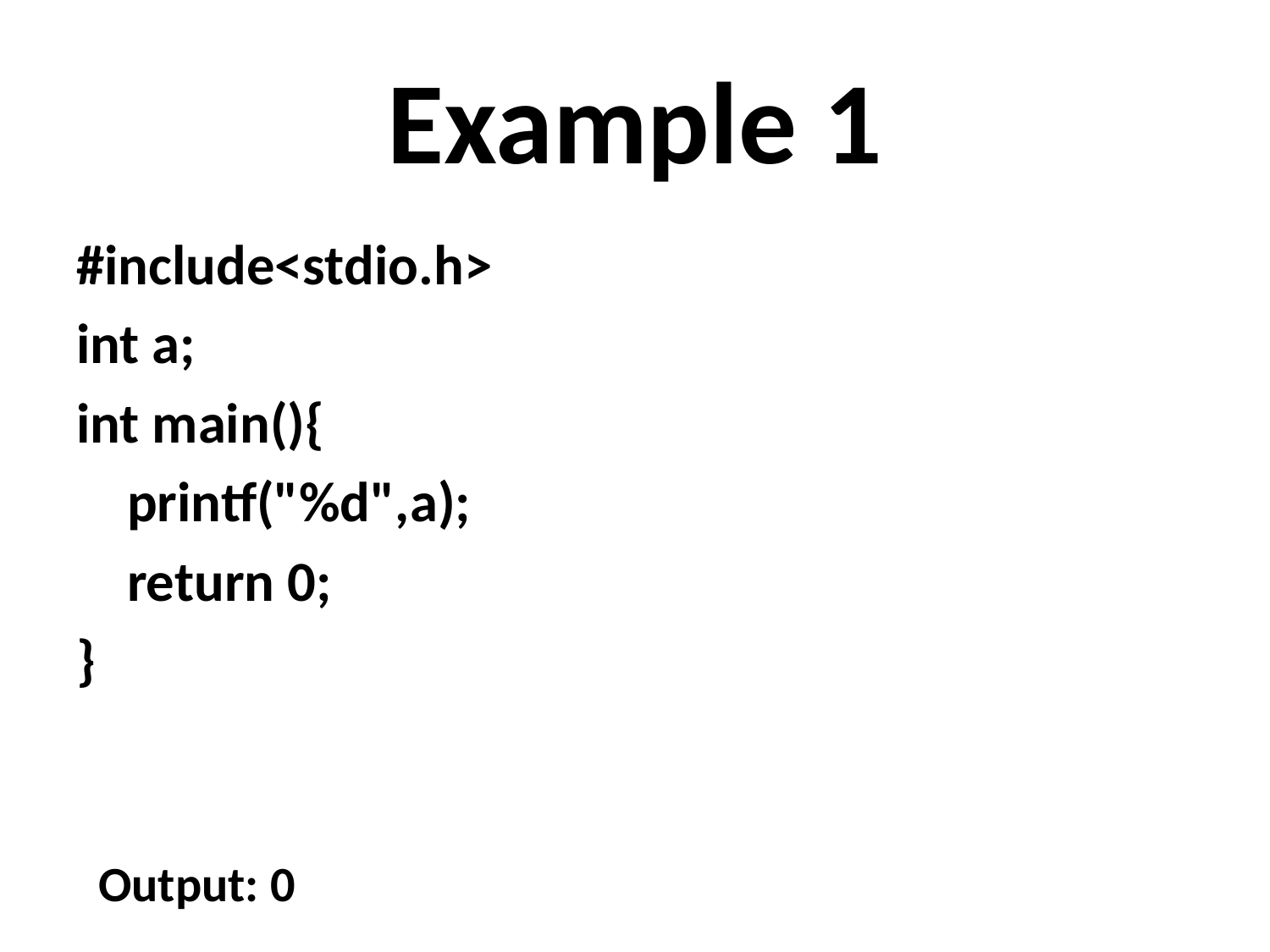

# Example 1
#include<stdio.h>
int a;
int main(){
    printf("%d",a);
    return 0;
}
Output: 0